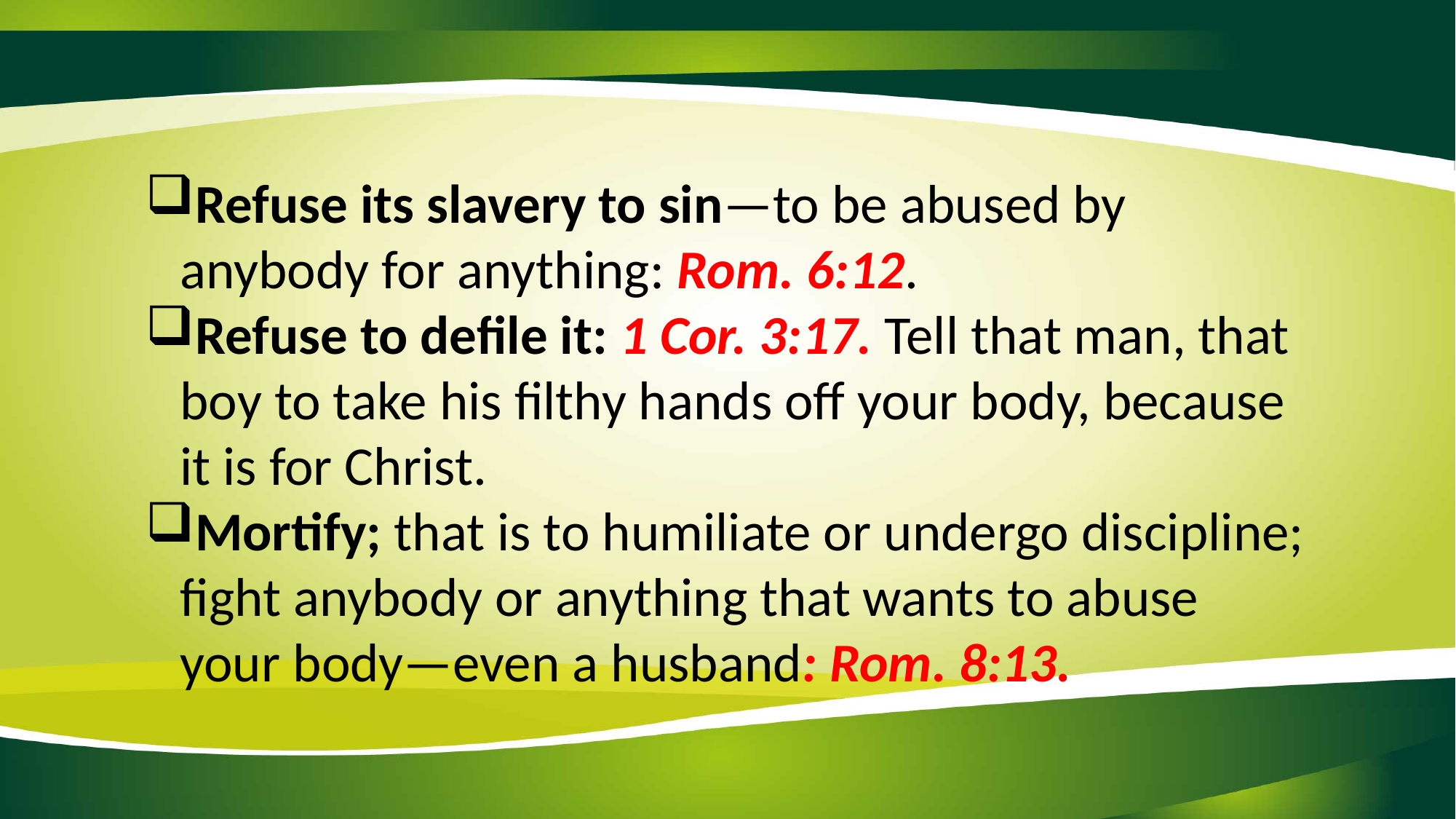

Refuse its slavery to sin—to be abused by anybody for anything: Rom. 6:12.
Refuse to defile it: 1 Cor. 3:17. Tell that man, that boy to take his filthy hands off your body, because it is for Christ.
Mortify; that is to humiliate or undergo discipline; fight anybody or anything that wants to abuse your body—even a husband: Rom. 8:13.